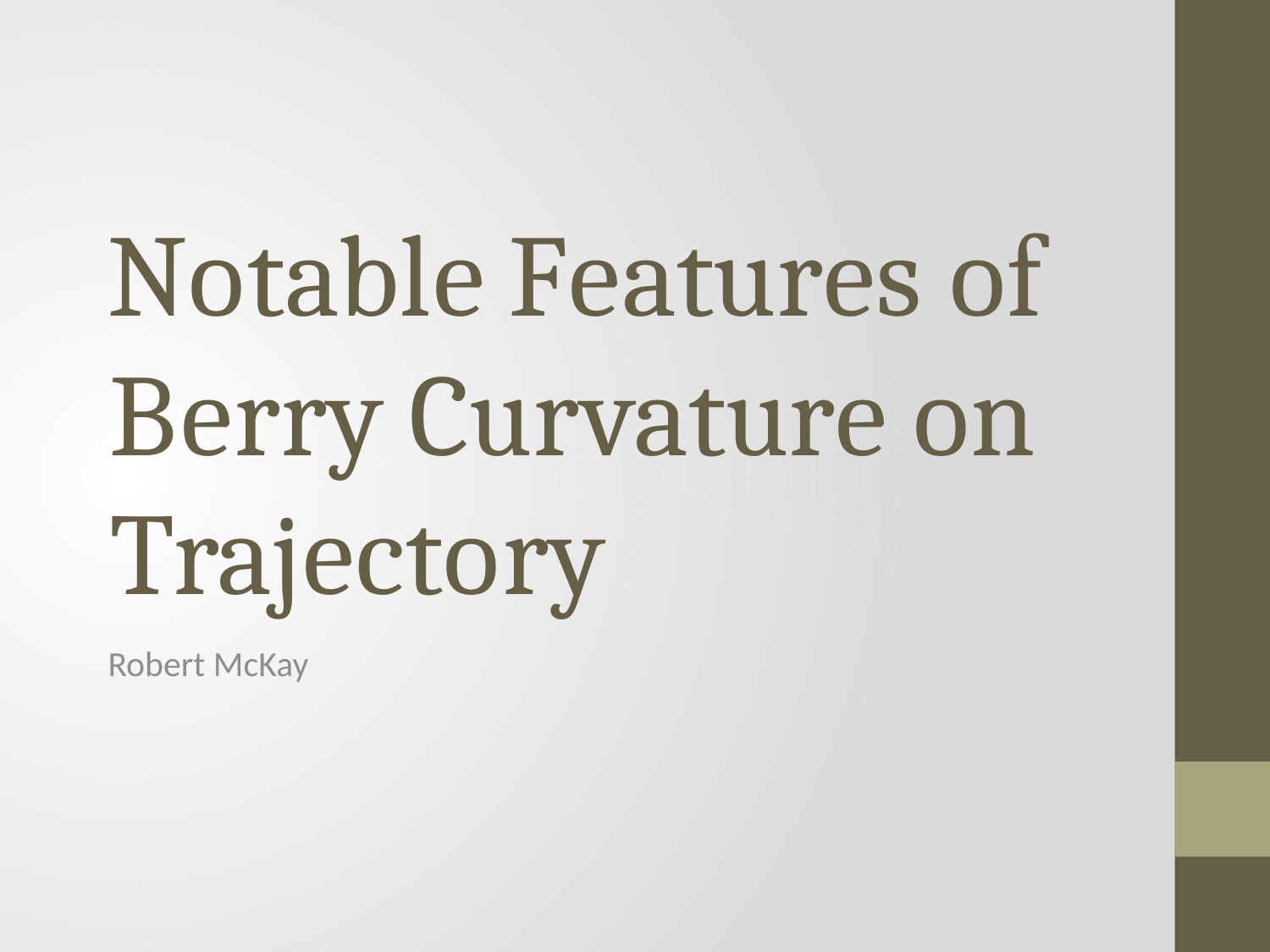

# Notable Features of Berry Curvature on Trajectory
Robert McKay